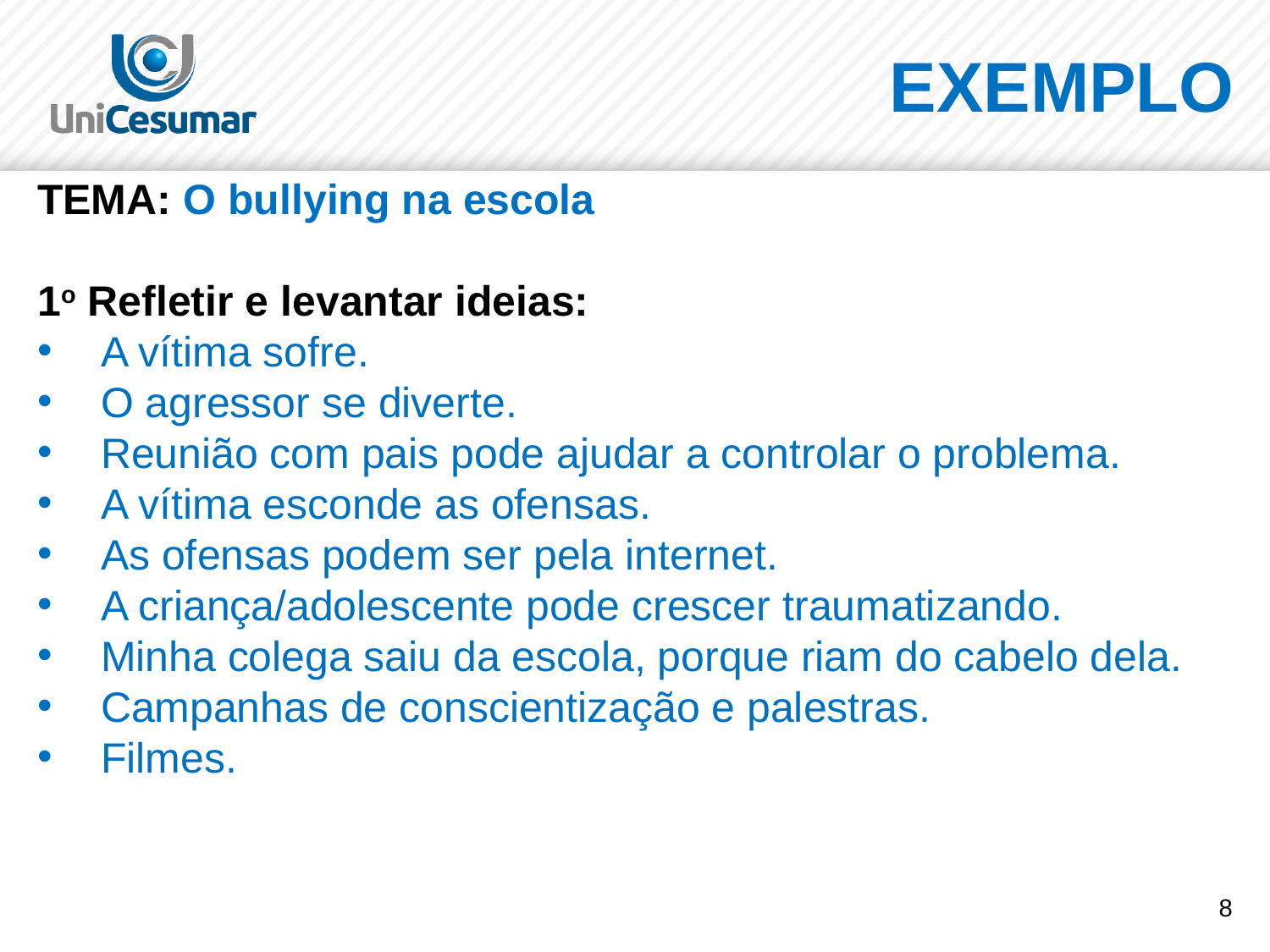

EXEMPLO
TEMA: O bullying na escola

1o Refletir e levantar ideias:
A vítima sofre.
O agressor se diverte.
Reunião com pais pode ajudar a controlar o problema.
A vítima esconde as ofensas.
As ofensas podem ser pela internet.
A criança/adolescente pode crescer traumatizando.
Minha colega saiu da escola, porque riam do cabelo dela.
Campanhas de conscientização e palestras.
Filmes.